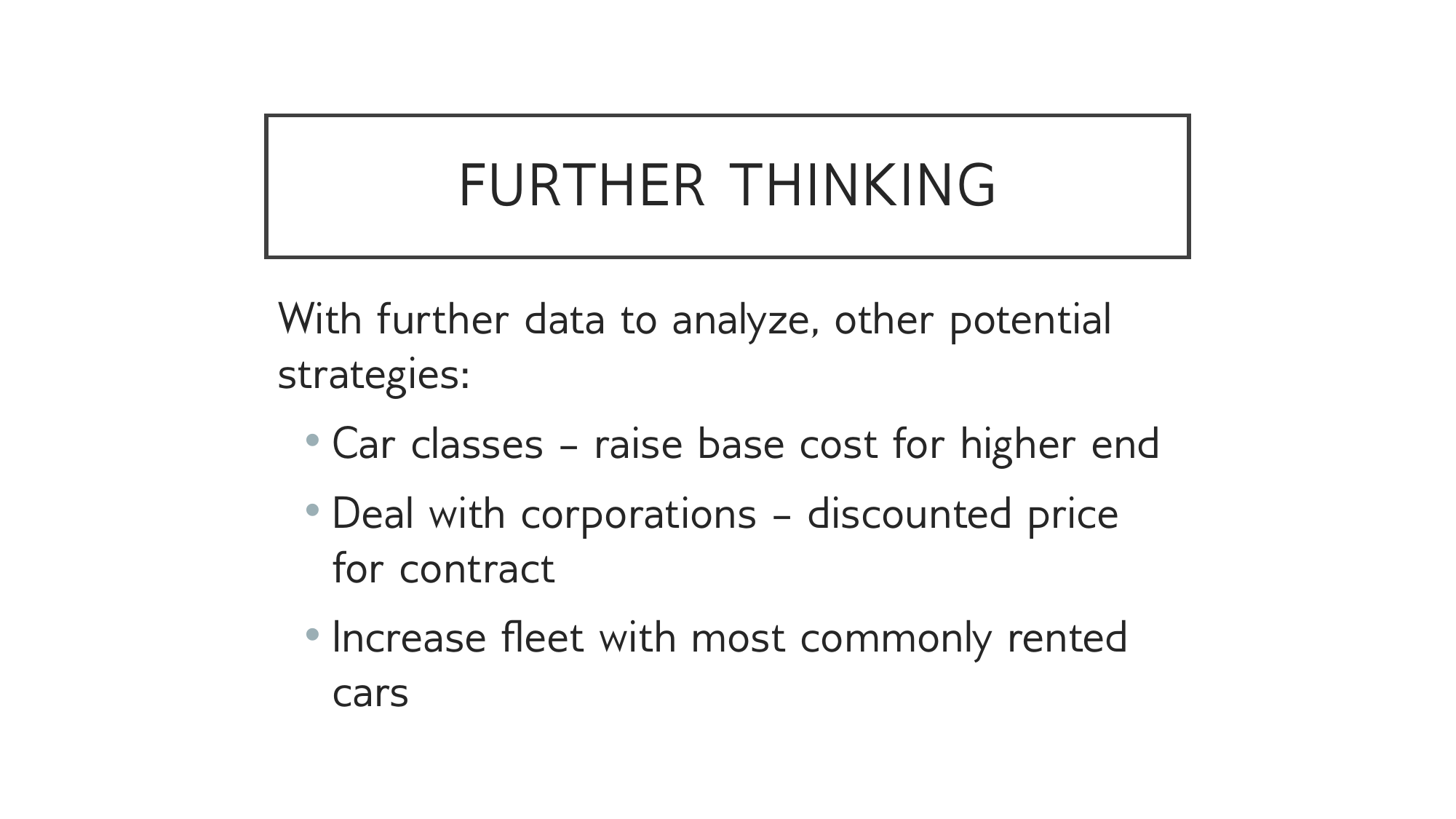

# Further thinking
With further data to analyze, other potential strategies:
Car classes – raise base cost for higher end
Deal with corporations – discounted price for contract
Increase fleet with most commonly rented cars